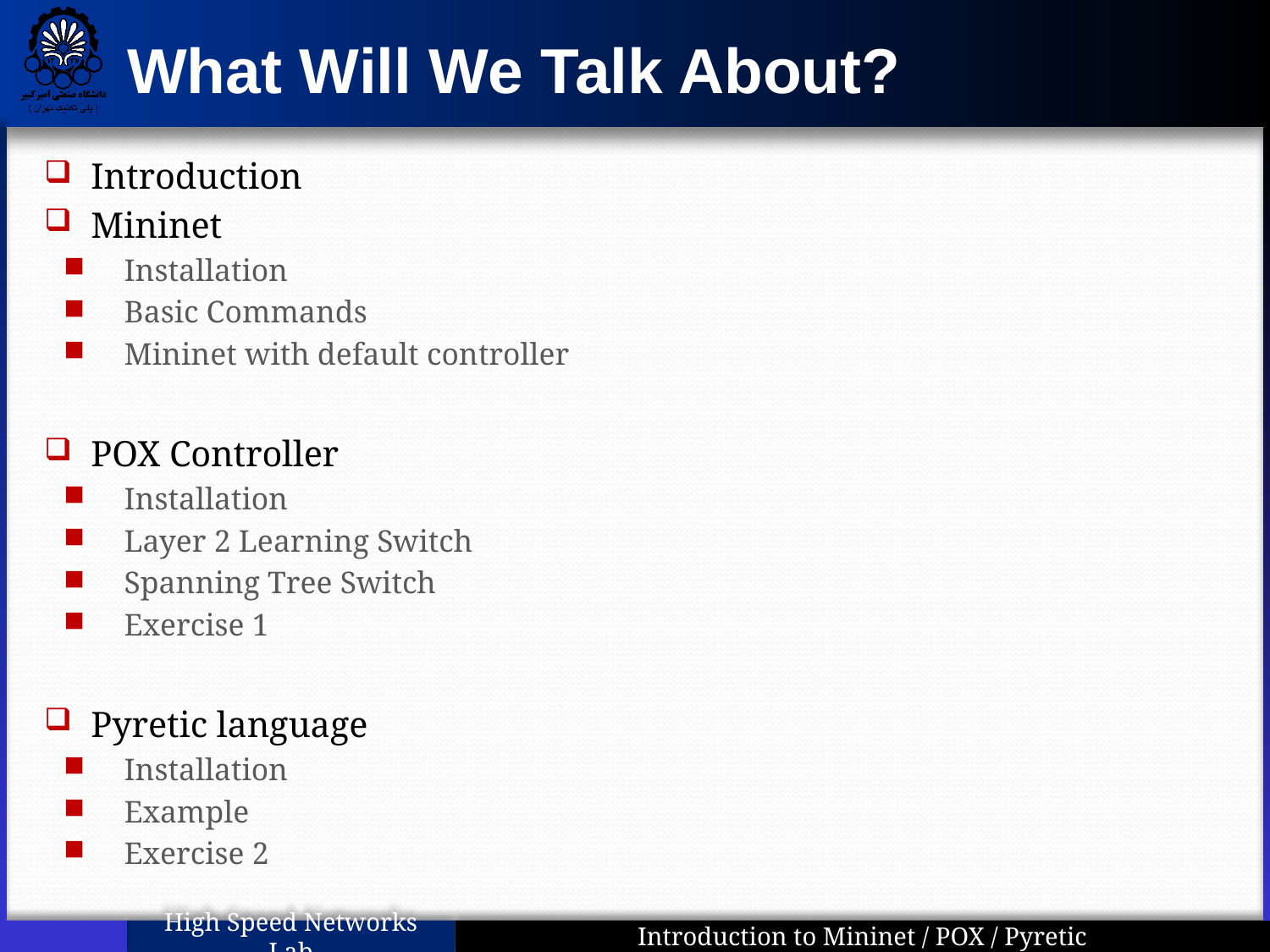

# What Will We Talk About?
Introduction
Mininet
Installation
Basic Commands
Mininet with default controller

POX Controller
Installation
Layer 2 Learning Switch
Spanning Tree Switch
Exercise 1

Pyretic language
Installation
Example
Exercise 2